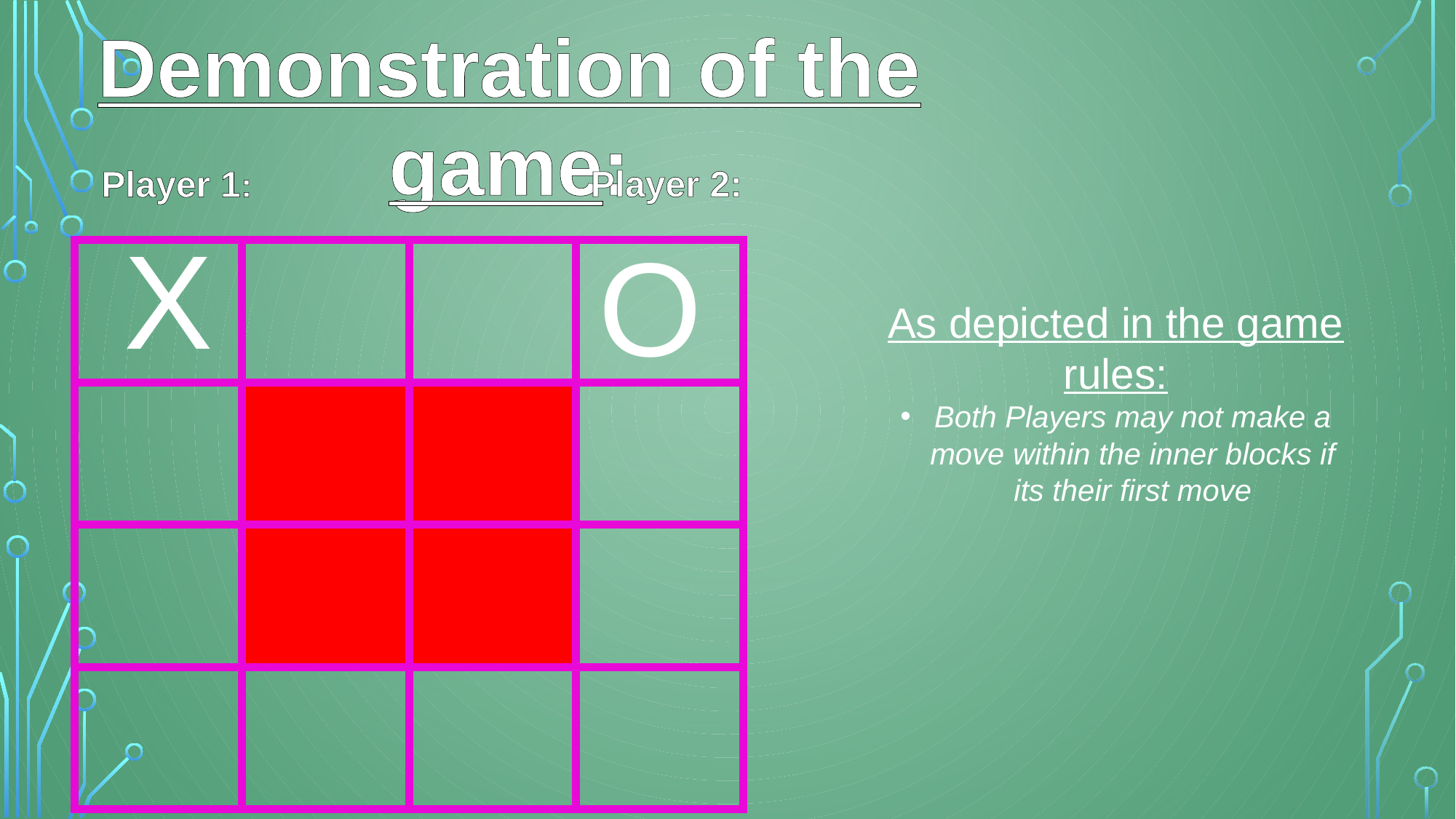

Demonstration of the game:
Player 2:
Player 1:
X
O
|  |  |  |  |
| --- | --- | --- | --- |
|  |  |  |  |
|  |  |  |  |
|  |  |  |  |
As depicted in the game rules:
Both Players may not make a move within the inner blocks if its their first move